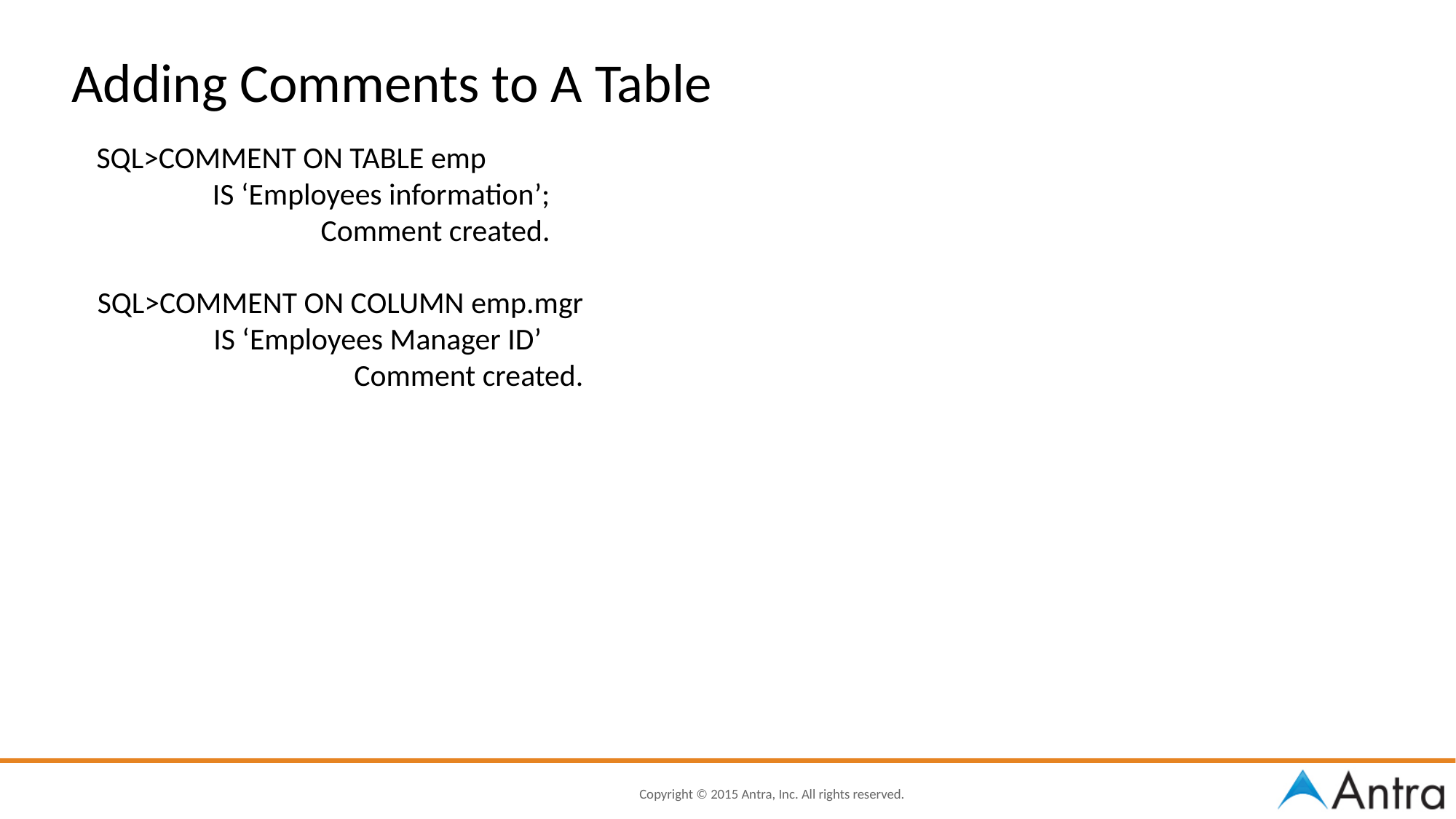

Adding Comments to A Table
SQL>COMMENT ON TABLE emp
	 IS ‘Employees information’;
Comment created.
SQL>COMMENT ON COLUMN emp.mgr
	 IS ‘Employees Manager ID’
Comment created.